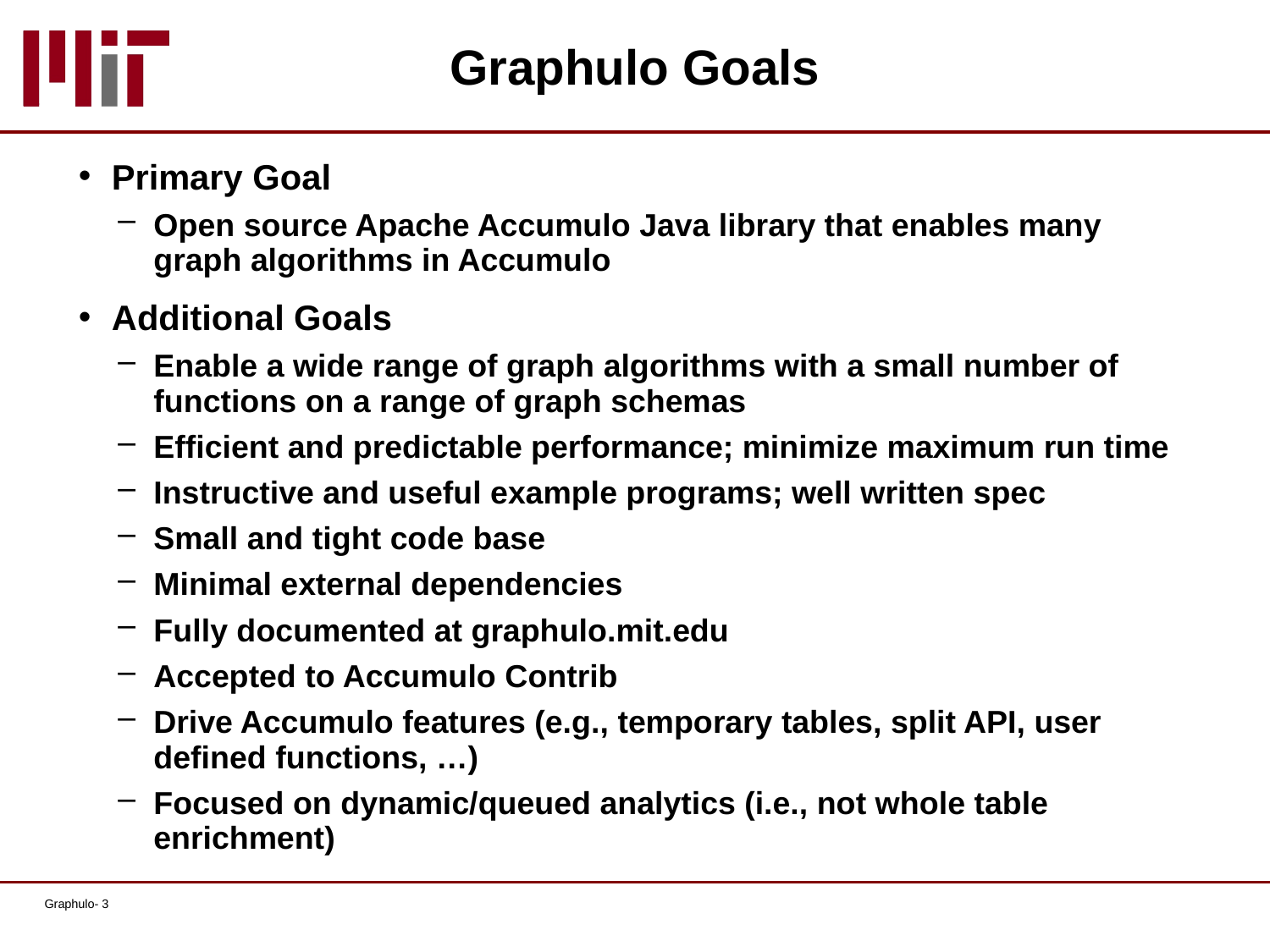

# Graphulo Goals
Primary Goal
Open source Apache Accumulo Java library that enables many graph algorithms in Accumulo
Additional Goals
Enable a wide range of graph algorithms with a small number of functions on a range of graph schemas
Efficient and predictable performance; minimize maximum run time
Instructive and useful example programs; well written spec
Small and tight code base
Minimal external dependencies
Fully documented at graphulo.mit.edu
Accepted to Accumulo Contrib
Drive Accumulo features (e.g., temporary tables, split API, user defined functions, …)
Focused on dynamic/queued analytics (i.e., not whole table enrichment)